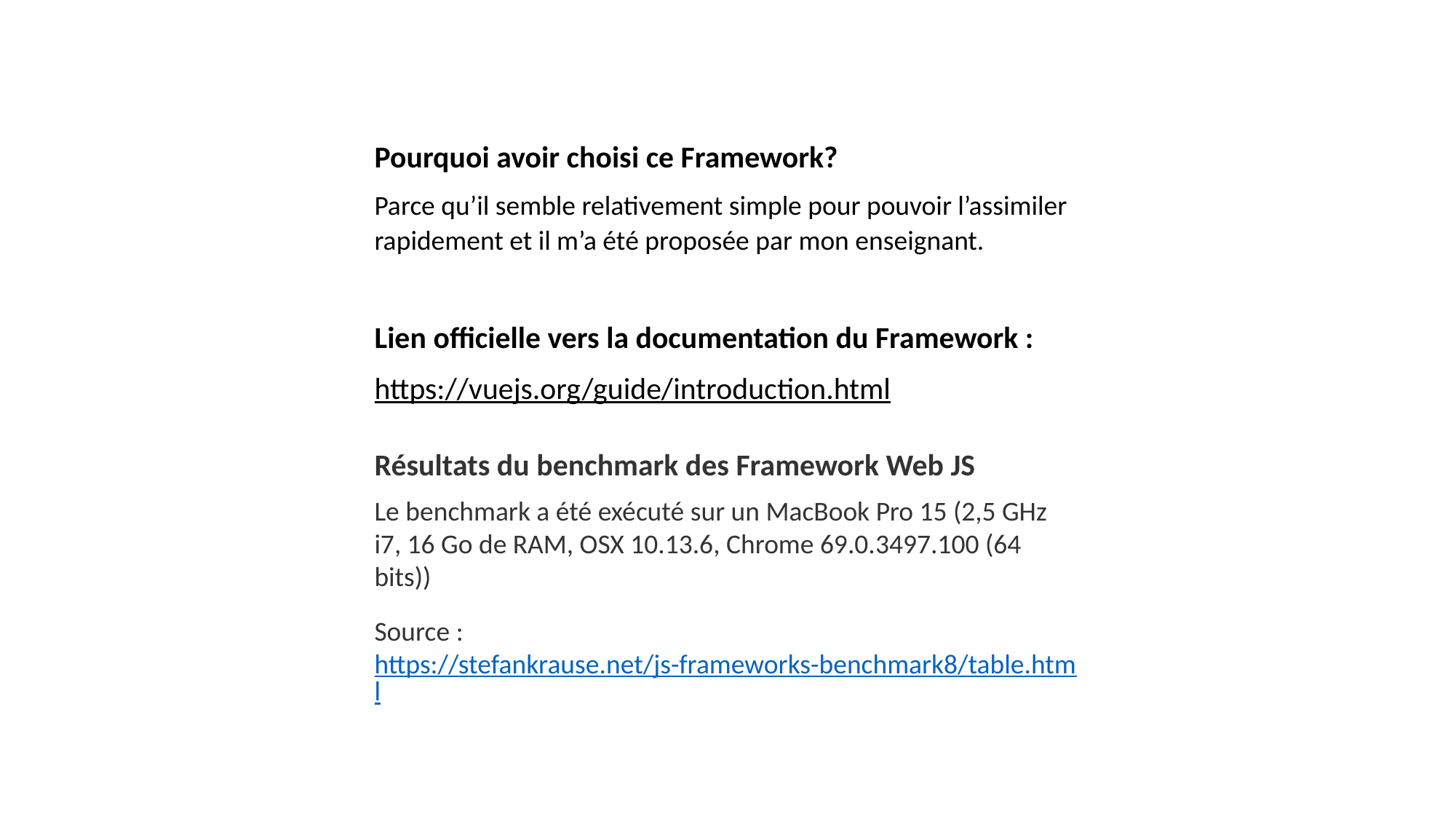

Pourquoi avoir choisi ce Framework?
Parce qu’il semble relativement simple pour pouvoir l’assimiler rapidement et il m’a été proposée par mon enseignant.

Lien officielle vers la documentation du Framework :
https://vuejs.org/guide/introduction.html
Résultats du benchmark des Framework Web JS
Le benchmark a été exécuté sur un MacBook Pro 15 (2,5 GHz i7, 16 Go de RAM, OSX 10.13.6, Chrome 69.0.3497.100 (64 bits))
Source : https://stefankrause.net/js-frameworks-benchmark8/table.html